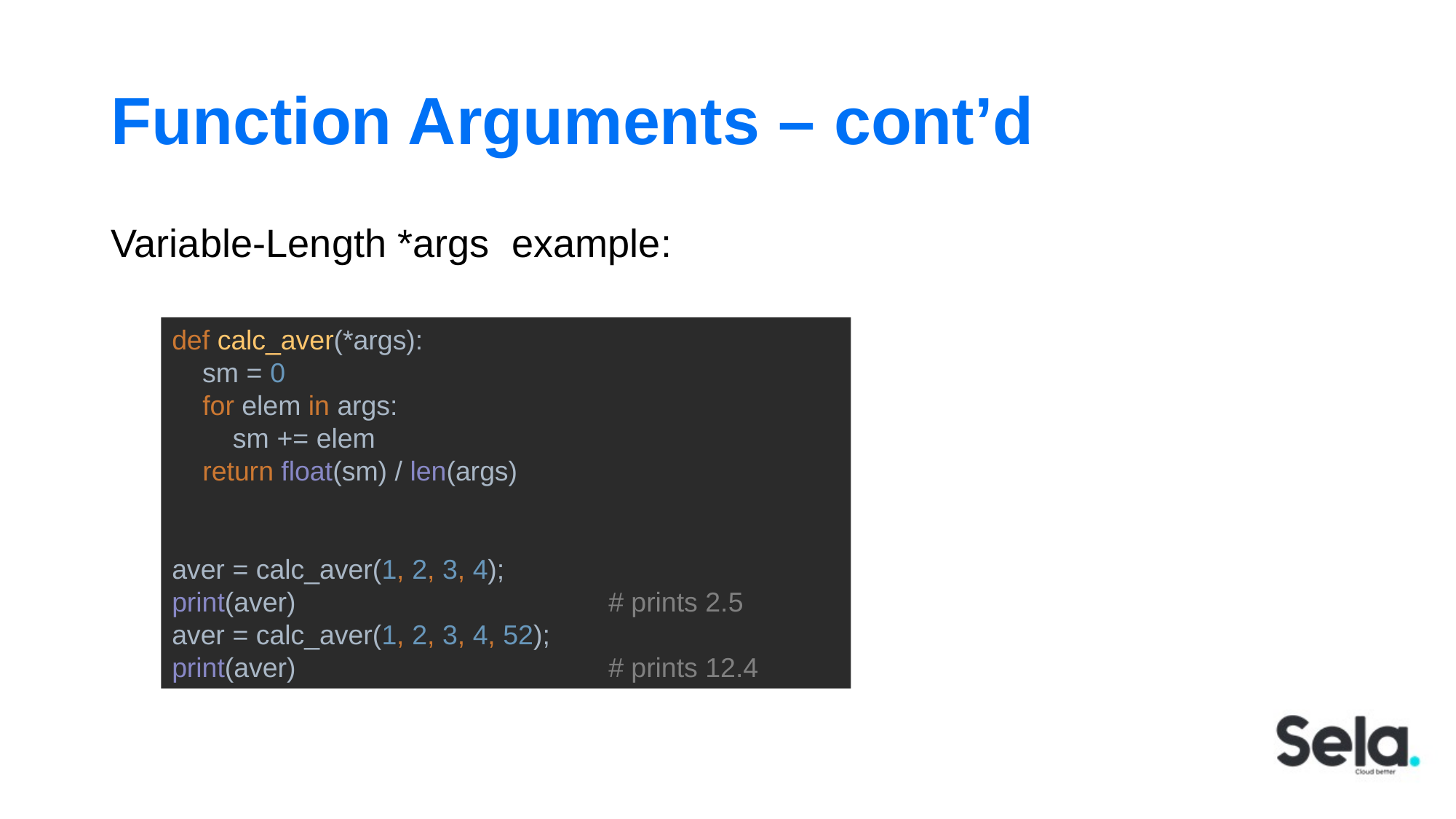

# Function Arguments – cont’d
Variable-Length *args  example:

def calc_aver(*args):
    sm = 0
    for elem in args:
        sm += elem
    return float(sm) / len(args)
aver = calc_aver(1, 2, 3, 4);
print(aver)  			# prints 2.5
aver = calc_aver(1, 2, 3, 4, 52);
print(aver)  			# prints 12.4